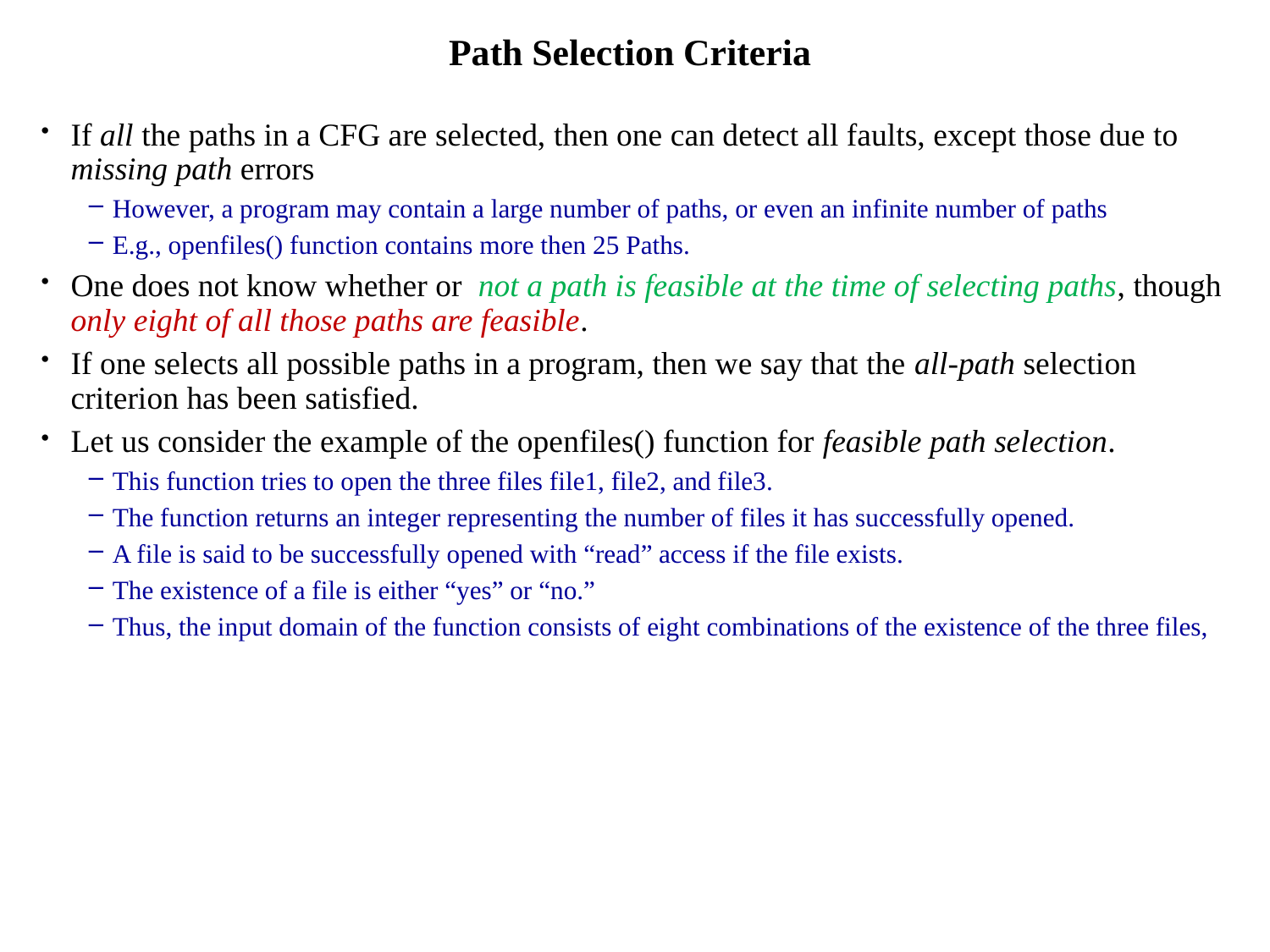

# Path Selection Criteria
If all the paths in a CFG are selected, then one can detect all faults, except those due to missing path errors
However, a program may contain a large number of paths, or even an infinite number of paths
E.g., openfiles() function contains more then 25 Paths.
One does not know whether or  not a path is feasible at the time of selecting paths, though only eight of all those paths are feasible.
If one selects all possible paths in a program, then we say that the all-path selection criterion has been satisfied.
Let us consider the example of the openfiles() function for feasible path selection.
This function tries to open the three files file1, file2, and file3.
The function returns an integer representing the number of files it has successfully opened.
A file is said to be successfully opened with “read” access if the file exists.
The existence of a file is either “yes” or “no.”
Thus, the input domain of the function consists of eight combinations of the existence of the three files,